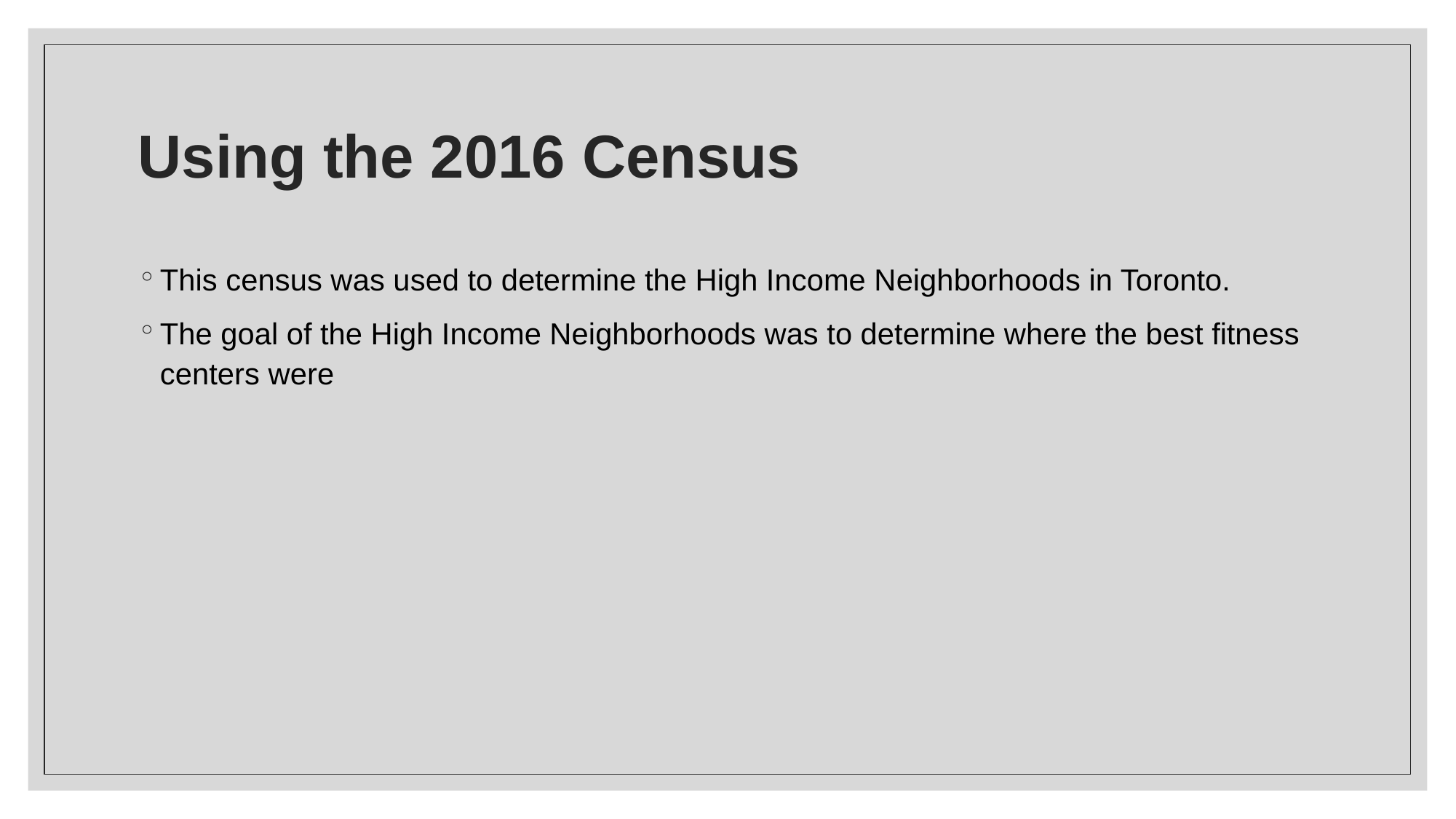

# Using the 2016 Census
This census was used to determine the High Income Neighborhoods in Toronto.
The goal of the High Income Neighborhoods was to determine where the best fitness centers were